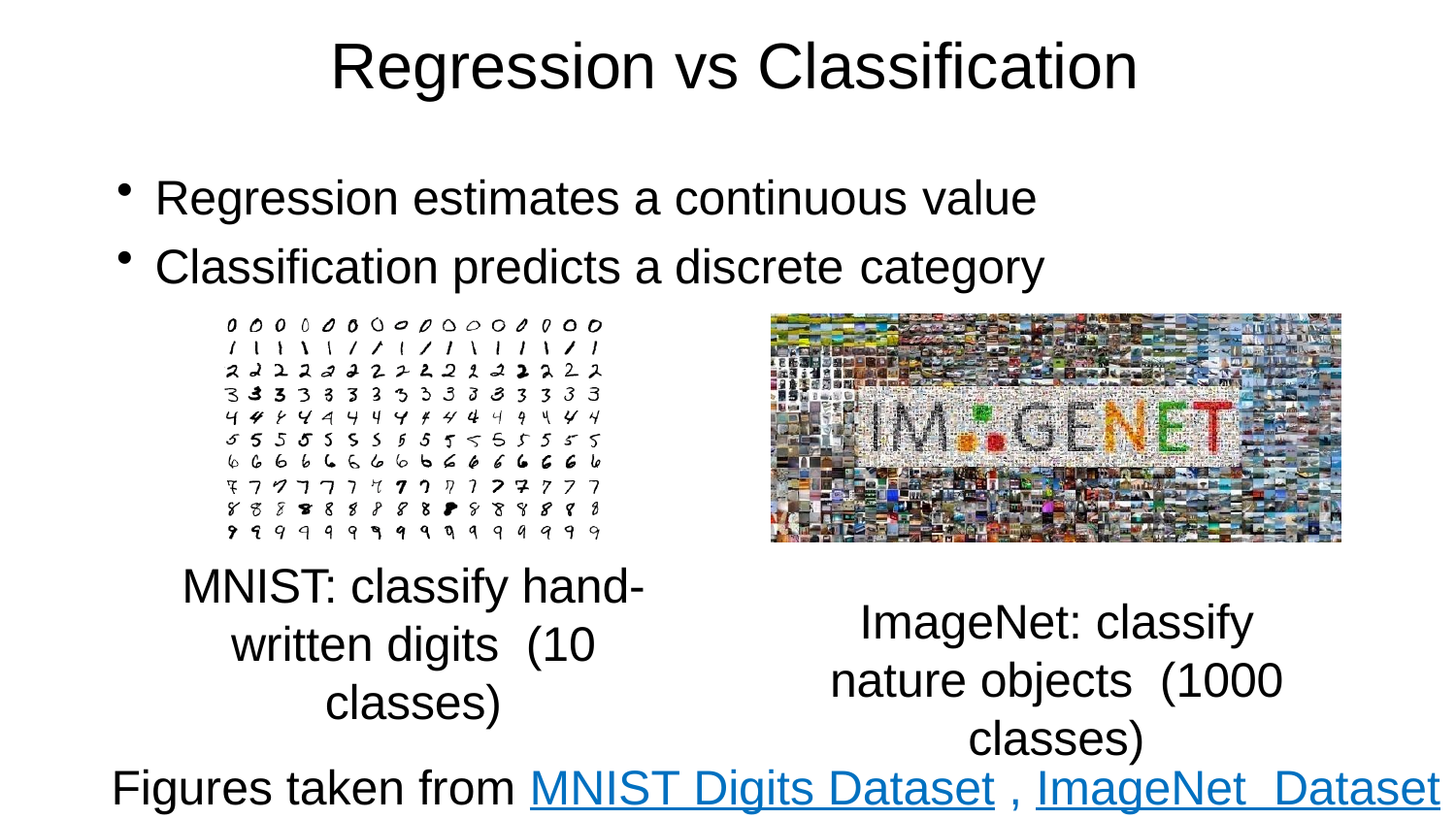

# Regression vs Classification
Regression estimates a continuous value
Classification predicts a discrete category

MNIST: classify hand-written digits  (10 classes)
ImageNet: classify nature objects  (1000 classes)
Figures taken from MNIST Digits Dataset , ImageNet  Dataset